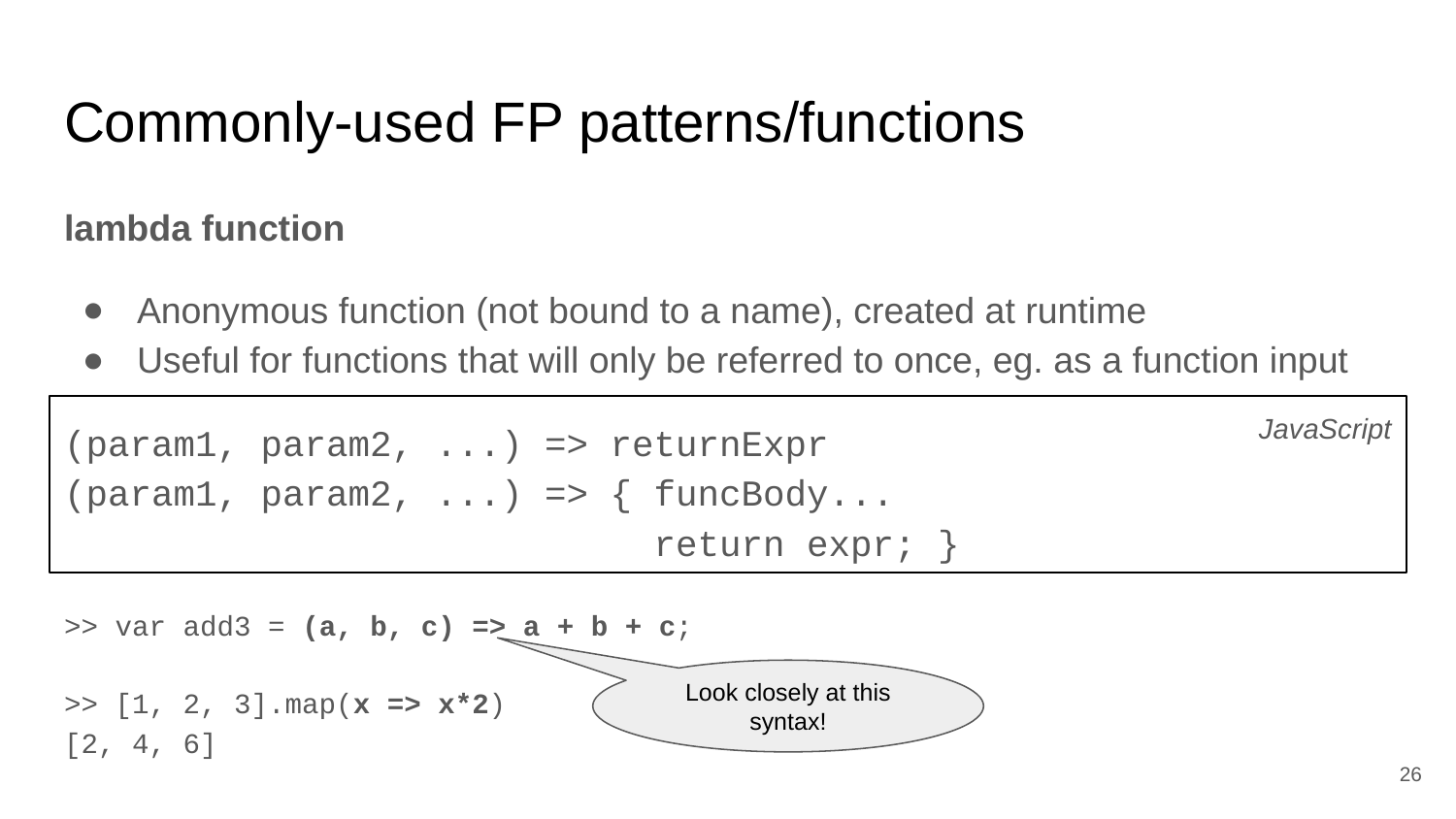

# Commonly-used FP patterns/functions
lambda function
Anonymous function (not bound to a name), created at runtime
Useful for functions that will only be referred to once, eg. as a function input
(param1, param2, ...) => returnExpr
(param1, param2, ...) => { funcBody...
                           return expr; }
>> var add3 = (a, b, c) => a + b + c;
>> [1, 2, 3].map(x => x*2)
[2, 4, 6]
JavaScript
Look closely at this syntax!
26